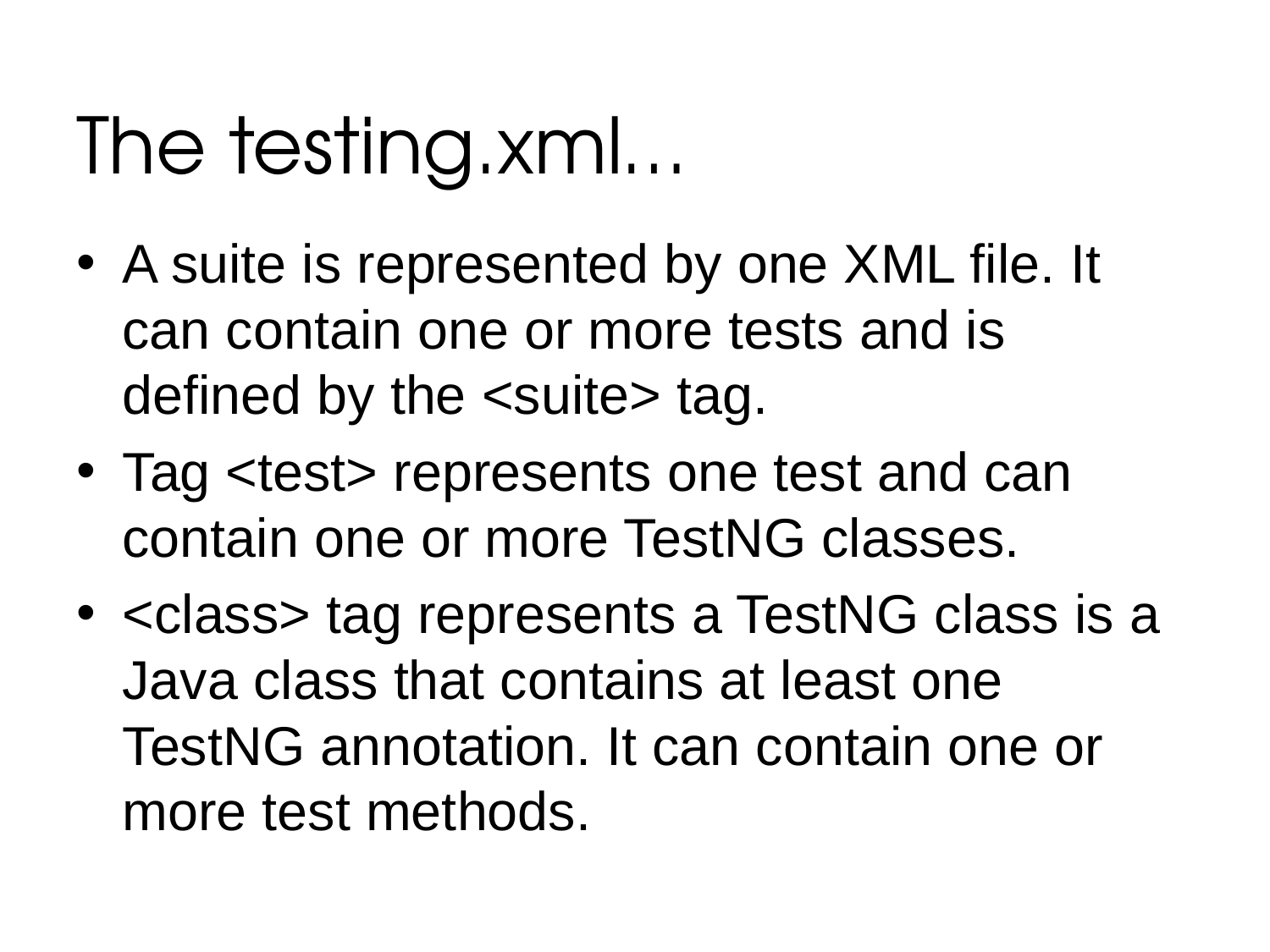

# The testing.xml…
A suite is represented by one XML file. It can contain one or more tests and is defined by the <suite> tag.
Tag <test> represents one test and can contain one or more TestNG classes.
<class> tag represents a TestNG class is a Java class that contains at least one TestNG annotation. It can contain one or more test methods.